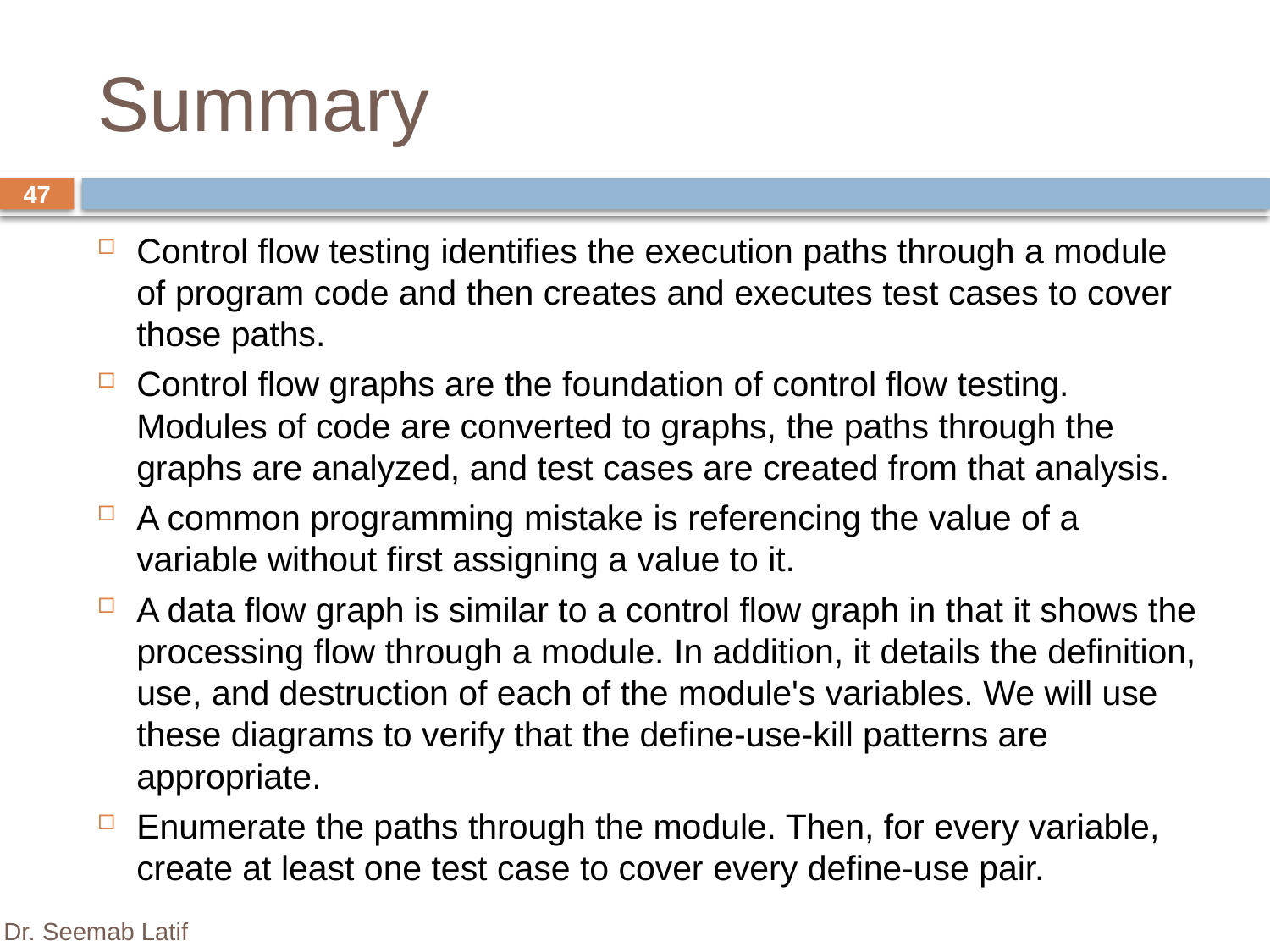

# Summary
47
Control flow testing identifies the execution paths through a module of program code and then creates and executes test cases to cover those paths.
Control flow graphs are the foundation of control flow testing. Modules of code are converted to graphs, the paths through the graphs are analyzed, and test cases are created from that analysis.
A common programming mistake is referencing the value of a variable without first assigning a value to it.
A data flow graph is similar to a control flow graph in that it shows the processing flow through a module. In addition, it details the definition, use, and destruction of each of the module's variables. We will use these diagrams to verify that the define-use-kill patterns are appropriate.
Enumerate the paths through the module. Then, for every variable, create at least one test case to cover every define-use pair.